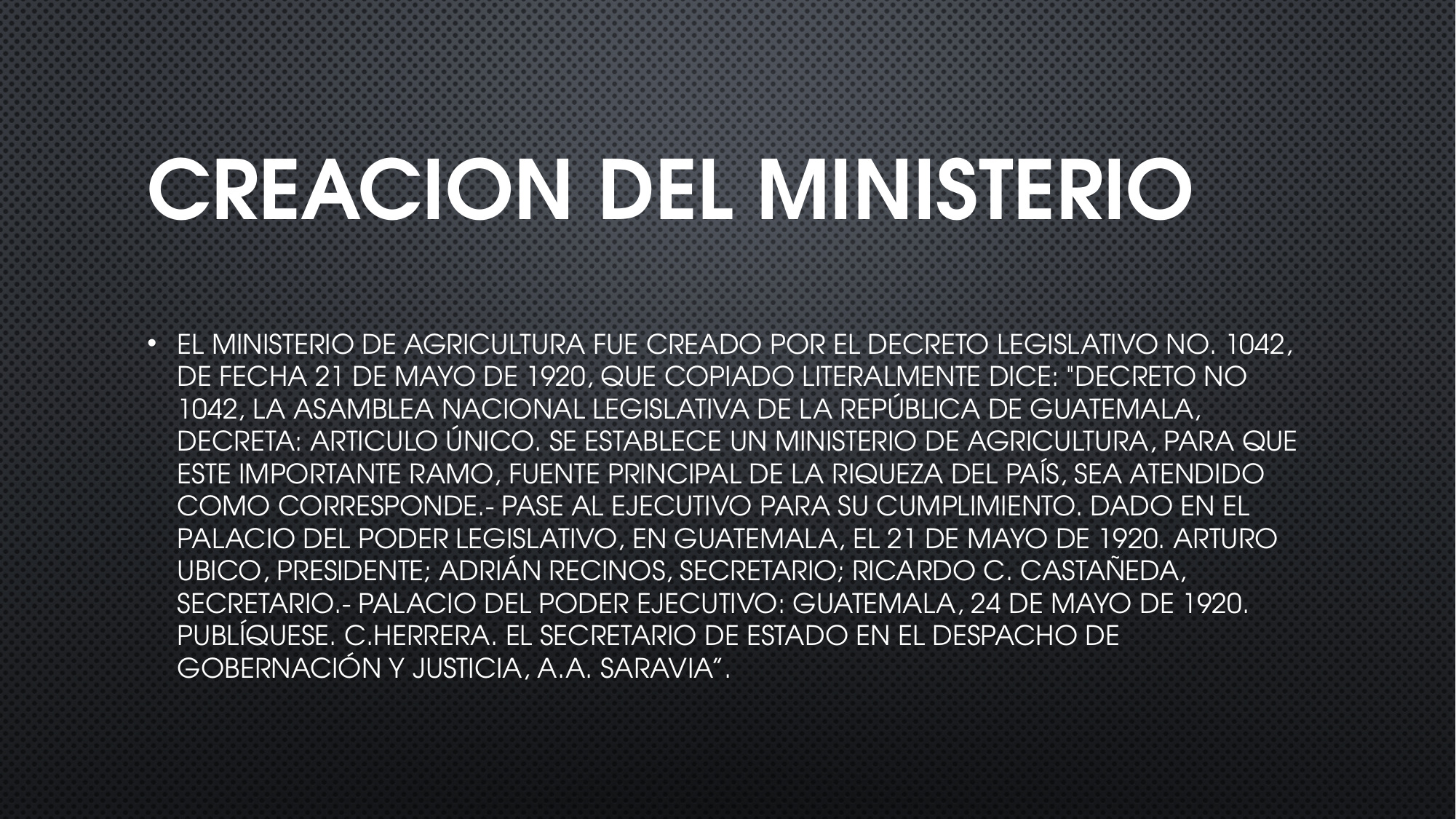

# CREACION DEL MINISTERIO
El Ministerio de Agricultura fue creado por el Decreto Legislativo No. 1042, de fecha 21 de mayo de 1920, que copiado literalmente dice: "Decreto No 1042, la Asamblea Nacional Legislativa de la República de Guatemala, DECRETA: Articulo único. Se establece un Ministerio de Agricultura, para que este importante ramo, fuente principal de la riqueza del país, sea atendido como corresponde.- Pase al Ejecutivo para su cumplimiento. Dado en el Palacio del Poder Legislativo, en Guatemala, el 21 de mayo de 1920. Arturo Ubico, Presidente; Adrián Recinos, Secretario; Ricardo C. Castañeda, Secretario.- Palacio del Poder Ejecutivo: Guatemala, 24 de mayo de 1920.
Publíquese. C.Herrera. El Secretario de Estado en el Despacho de Gobernación y Justicia, A.A. Saravia”.